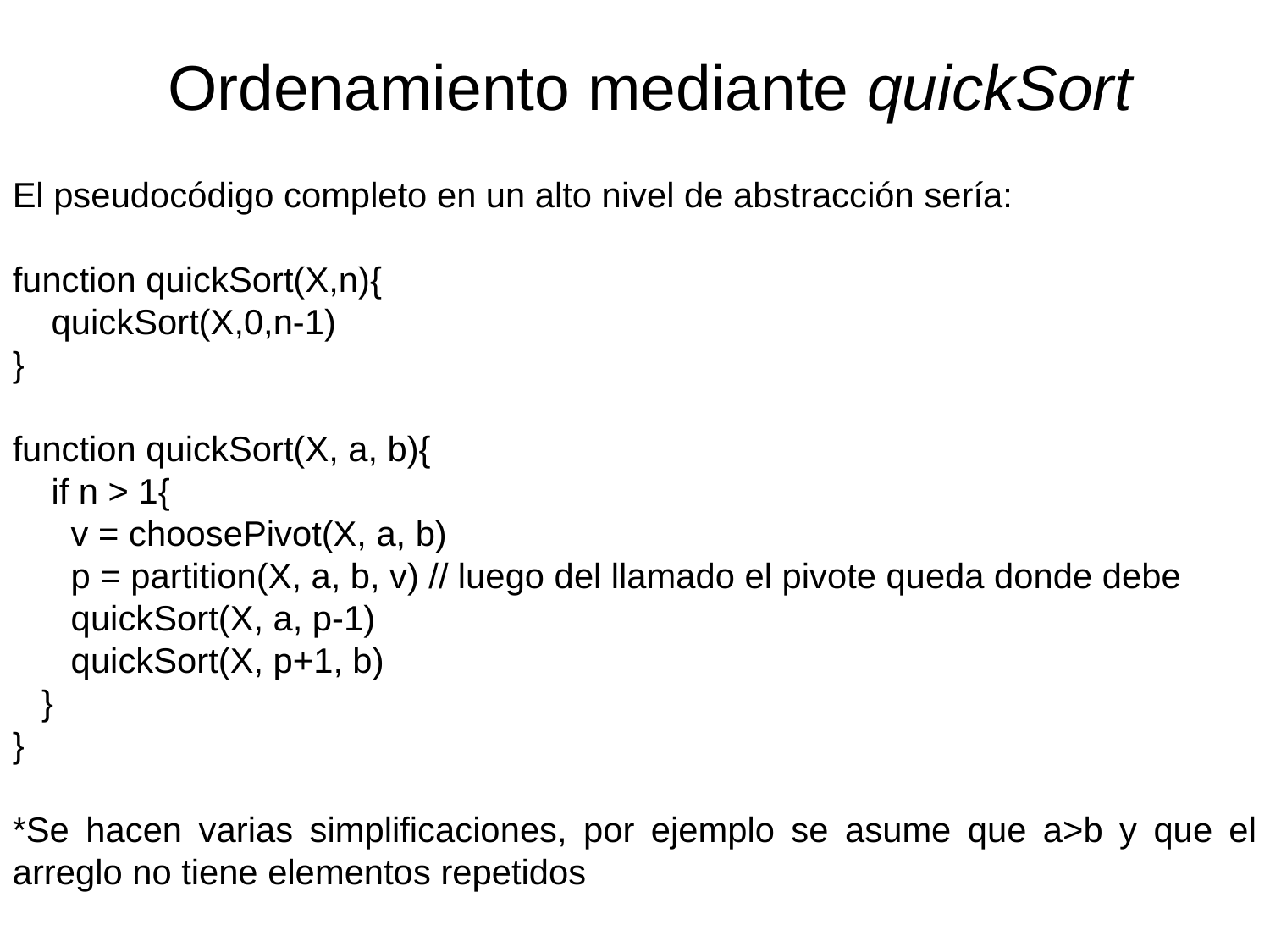

Ordenamiento mediante quickSort
El pseudocódigo completo en un alto nivel de abstracción sería:

function quickSort(X,n){
    quickSort(X,0,n-1)
}

function quickSort(X, a, b){
    if n > 1{
      v = choosePivot(X, a, b)
      p = partition(X, a, b, v) // luego del llamado el pivote queda donde debe
      quickSort(X, a, p-1)
      quickSort(X, p+1, b)
   }
}

*Se hacen varias simplificaciones, por ejemplo se asume que a>b y que el arreglo no tiene elementos repetidos